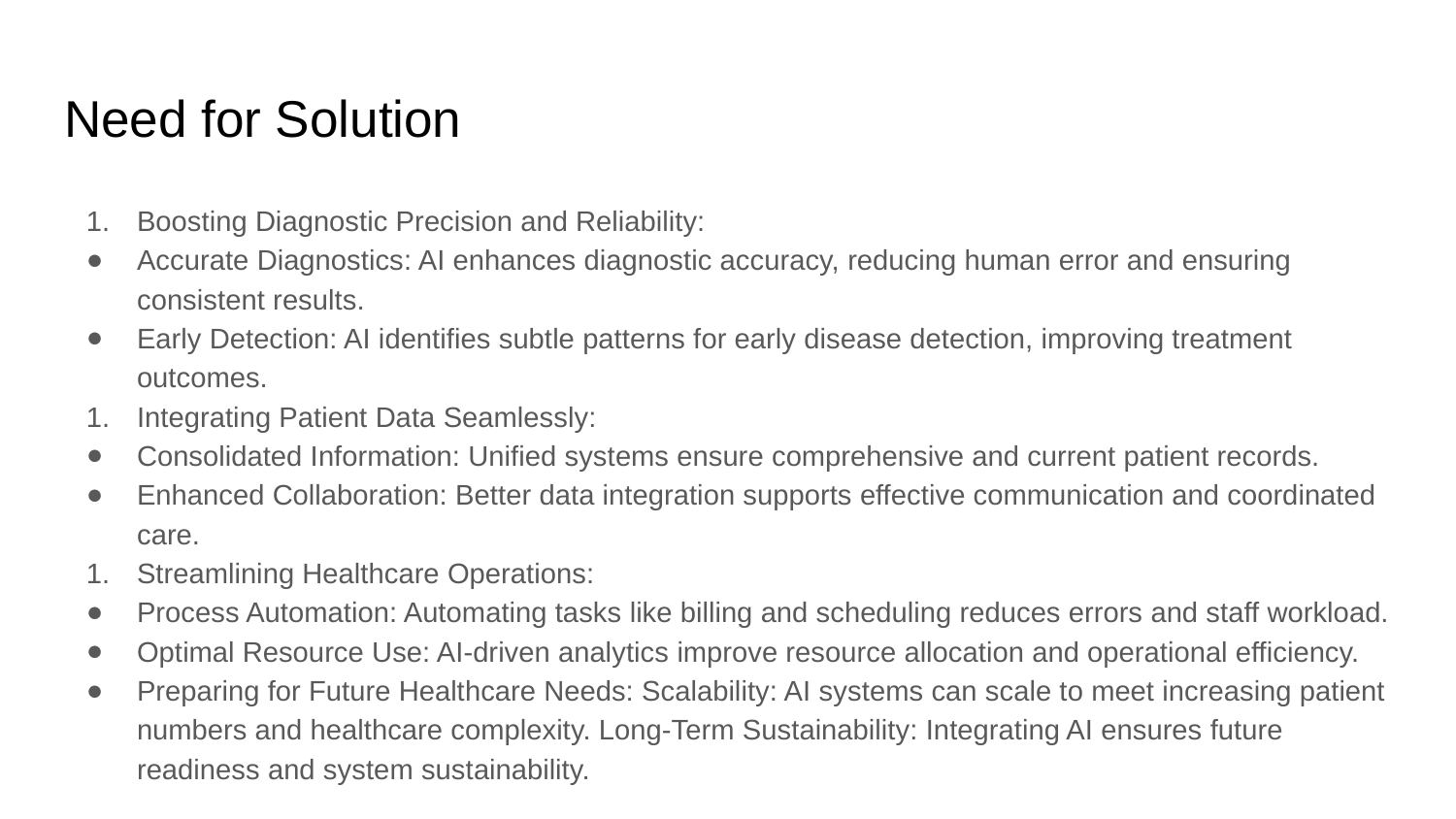

# Need for Solution

Boosting Diagnostic Precision and Reliability:
Accurate Diagnostics: AI enhances diagnostic accuracy, reducing human error and ensuring consistent results.
Early Detection: AI identifies subtle patterns for early disease detection, improving treatment outcomes.
Integrating Patient Data Seamlessly:
Consolidated Information: Unified systems ensure comprehensive and current patient records.
Enhanced Collaboration: Better data integration supports effective communication and coordinated care.
Streamlining Healthcare Operations:
Process Automation: Automating tasks like billing and scheduling reduces errors and staff workload.
Optimal Resource Use: AI-driven analytics improve resource allocation and operational efficiency.
Preparing for Future Healthcare Needs: Scalability: AI systems can scale to meet increasing patient numbers and healthcare complexity. Long-Term Sustainability: Integrating AI ensures future readiness and system sustainability.